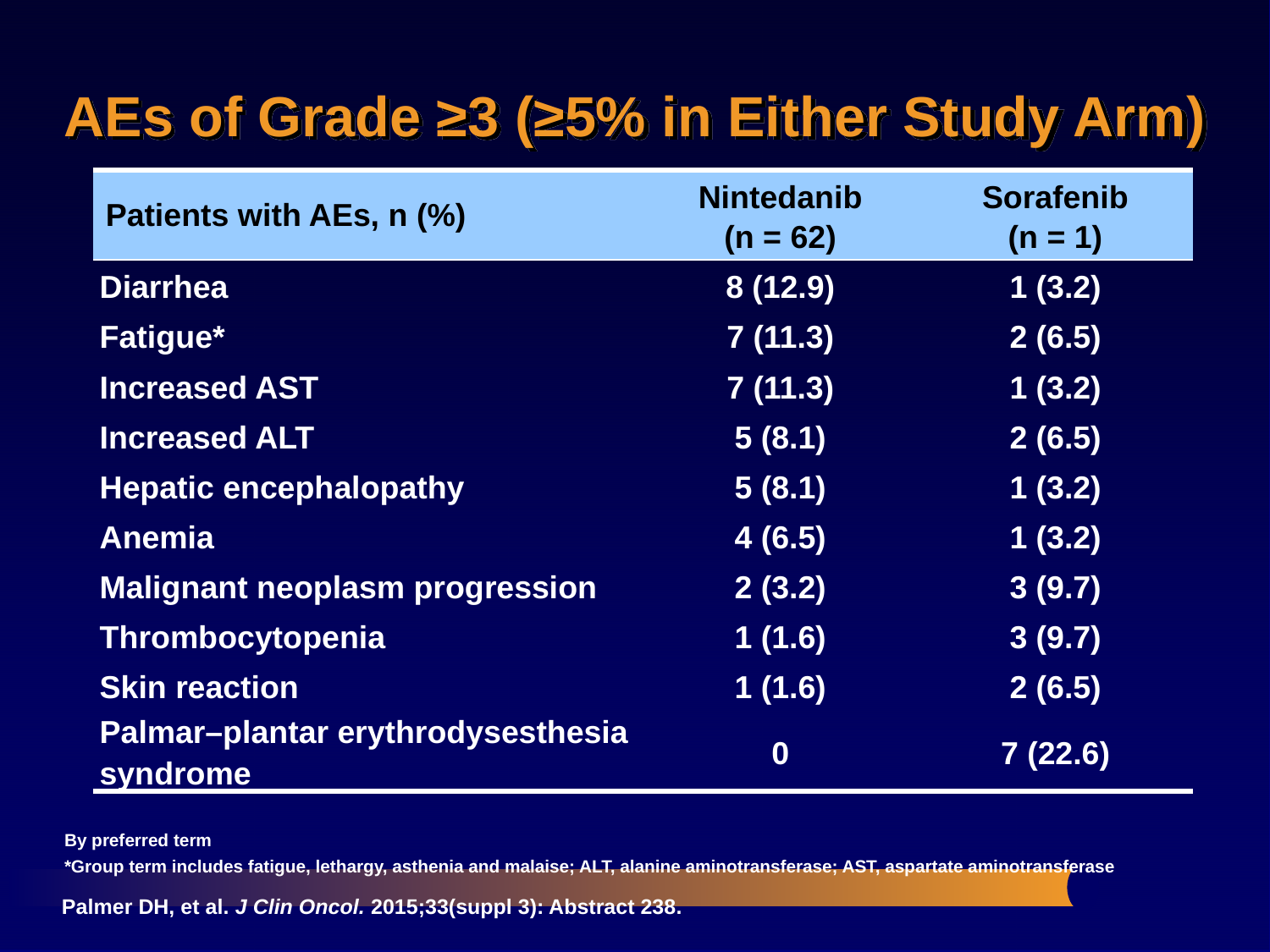

# AEs of Grade ≥3 (≥5% in Either Study Arm)
| Patients with AEs, n (%) | Nintedanib (n = 62) | Sorafenib (n = 1) |
| --- | --- | --- |
| Diarrhea | 8 (12.9) | 1 (3.2) |
| Fatigue\* | 7 (11.3) | 2 (6.5) |
| Increased AST | 7 (11.3) | 1 (3.2) |
| Increased ALT | 5 (8.1) | 2 (6.5) |
| Hepatic encephalopathy | 5 (8.1) | 1 (3.2) |
| Anemia | 4 (6.5) | 1 (3.2) |
| Malignant neoplasm progression | 2 (3.2) | 3 (9.7) |
| Thrombocytopenia | 1 (1.6) | 3 (9.7) |
| Skin reaction | 1 (1.6) | 2 (6.5) |
| Palmar–plantar erythrodysesthesia syndrome | 0 | 7 (22.6) |
By preferred term
*Group term includes fatigue, lethargy, asthenia and malaise; ALT, alanine aminotransferase; AST, aspartate aminotransferase
Palmer DH, et al. J Clin Oncol. 2015;33(suppl 3): Abstract 238.